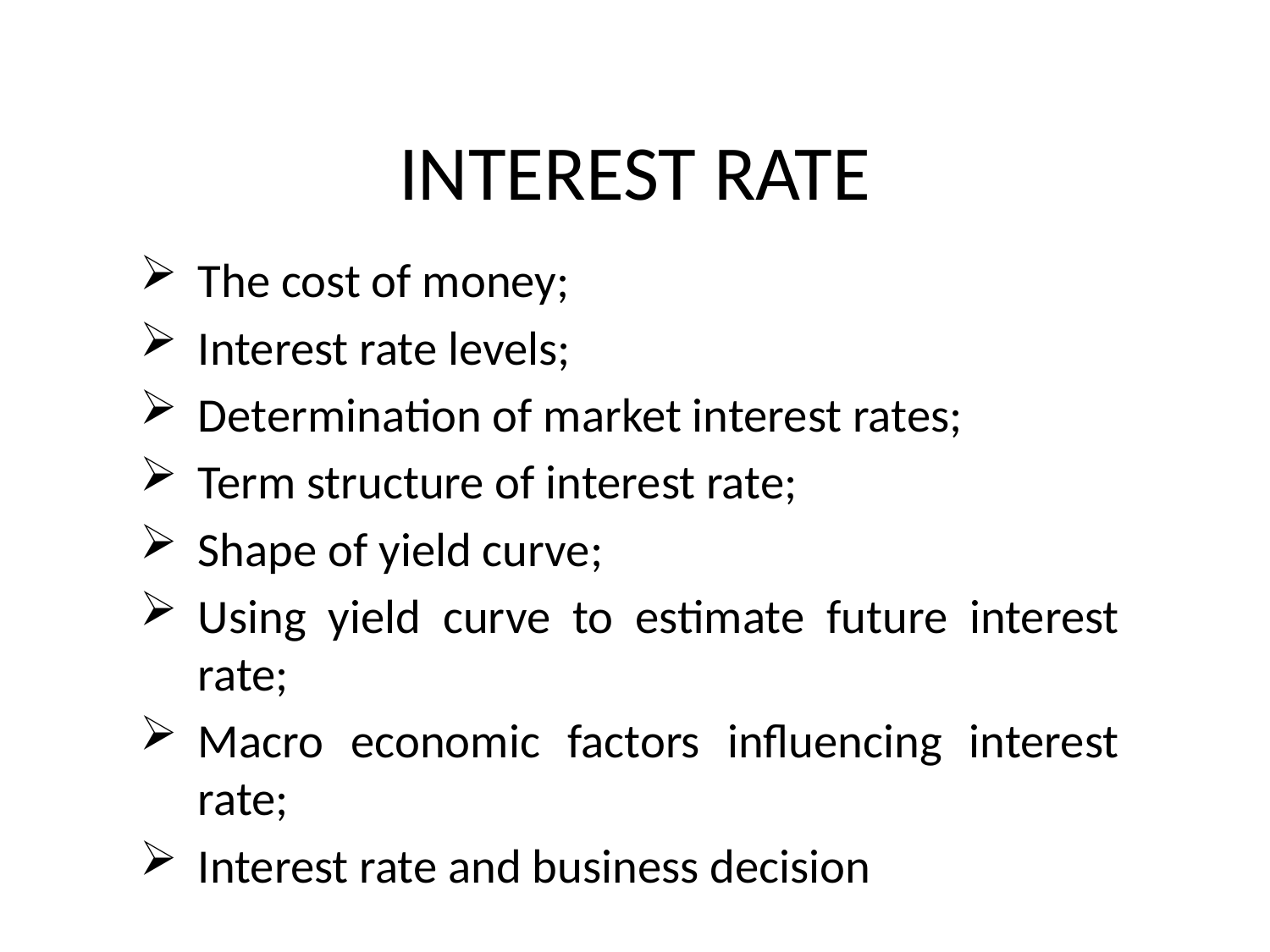

# INTEREST RATE
The cost of money;
Interest rate levels;
Determination of market interest rates;
Term structure of interest rate;
Shape of yield curve;
Using yield curve to estimate future interest rate;
Macro economic factors influencing interest rate;
Interest rate and business decision